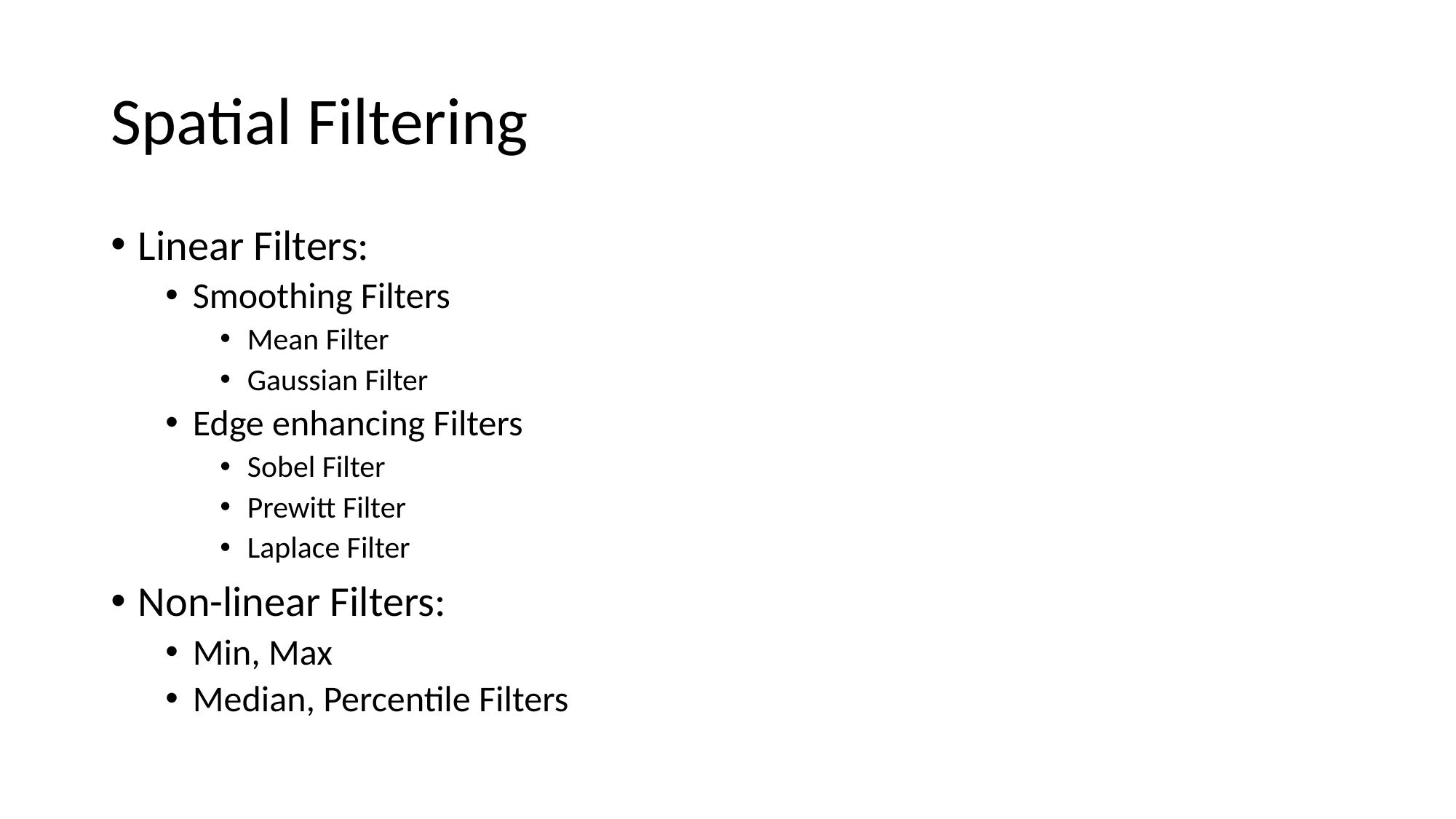

# Spatial Filtering
Linear Filters:
Smoothing Filters
Mean Filter
Gaussian Filter
Edge enhancing Filters
Sobel Filter
Prewitt Filter
Laplace Filter
Non-linear Filters:
Min, Max
Median, Percentile Filters